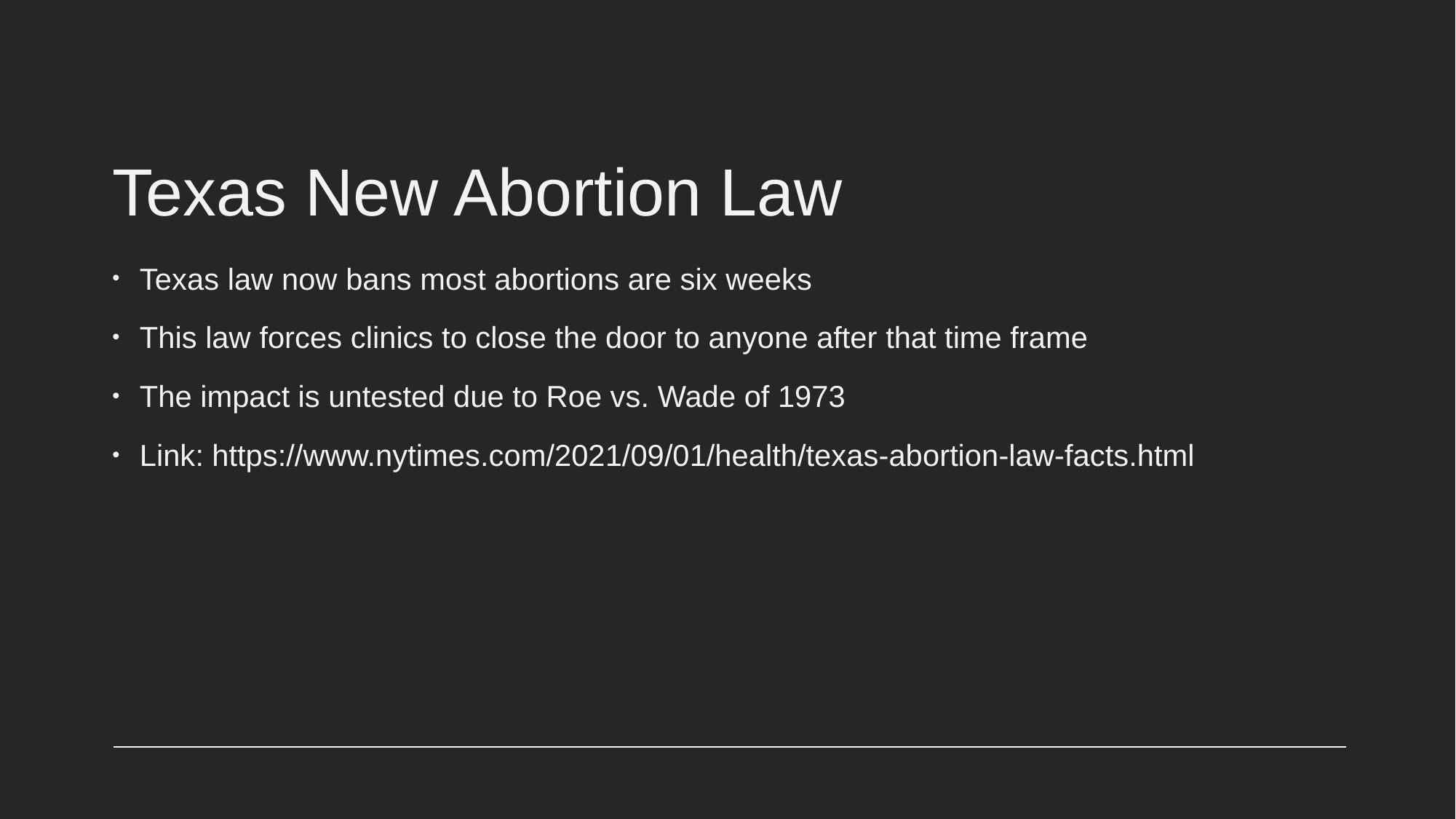

# Texas New Abortion Law
Texas law now bans most abortions are six weeks
This law forces clinics to close the door to anyone after that time frame
The impact is untested due to Roe vs. Wade of 1973
Link: https://www.nytimes.com/2021/09/01/health/texas-abortion-law-facts.html